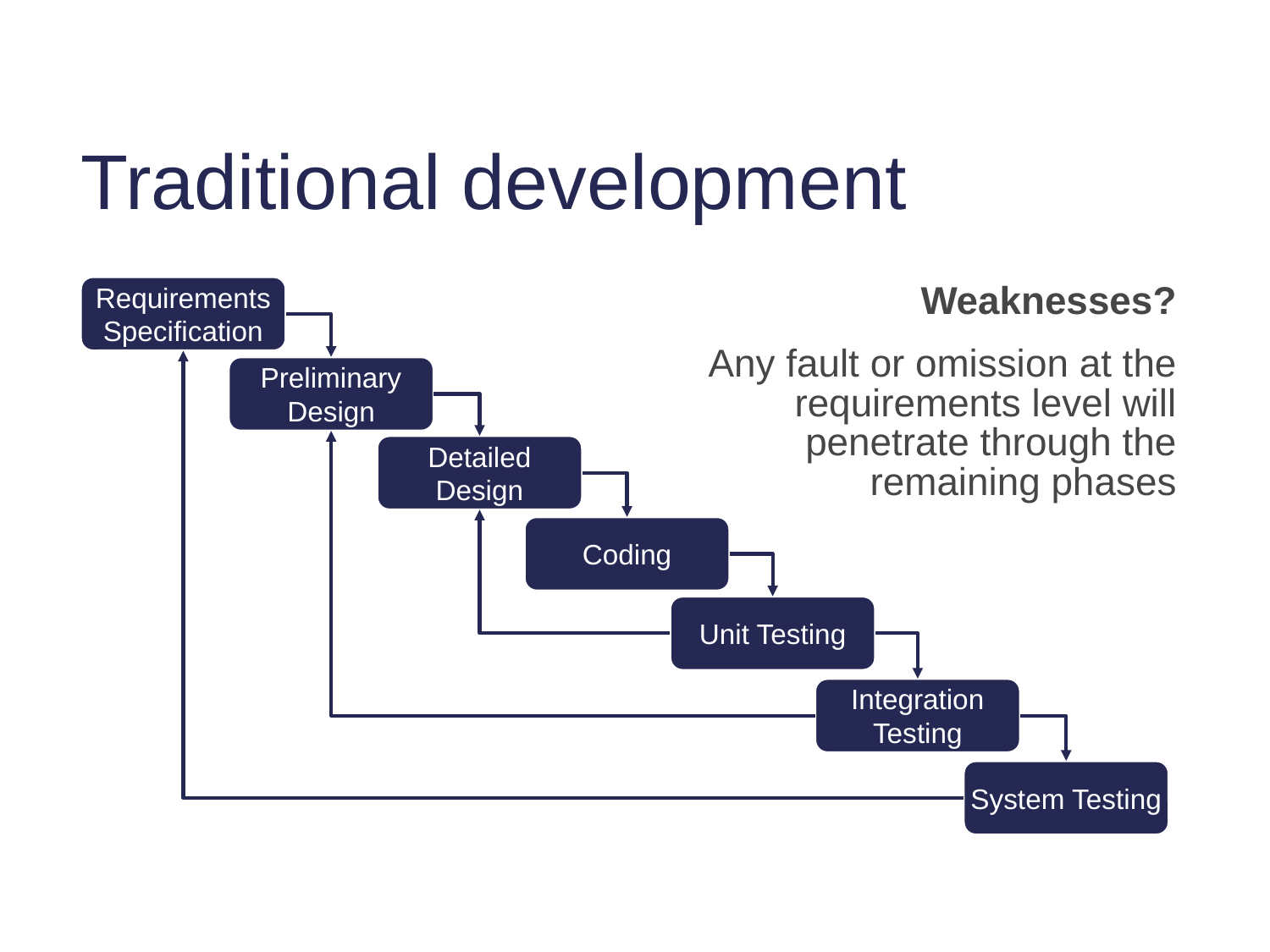

# Traditional development
Requirements Specification
Weaknesses?
Any fault or omission at the requirements level will penetrate through the remaining phases
Preliminary Design
Detailed Design
Coding
Unit Testing
Integration Testing
System Testing